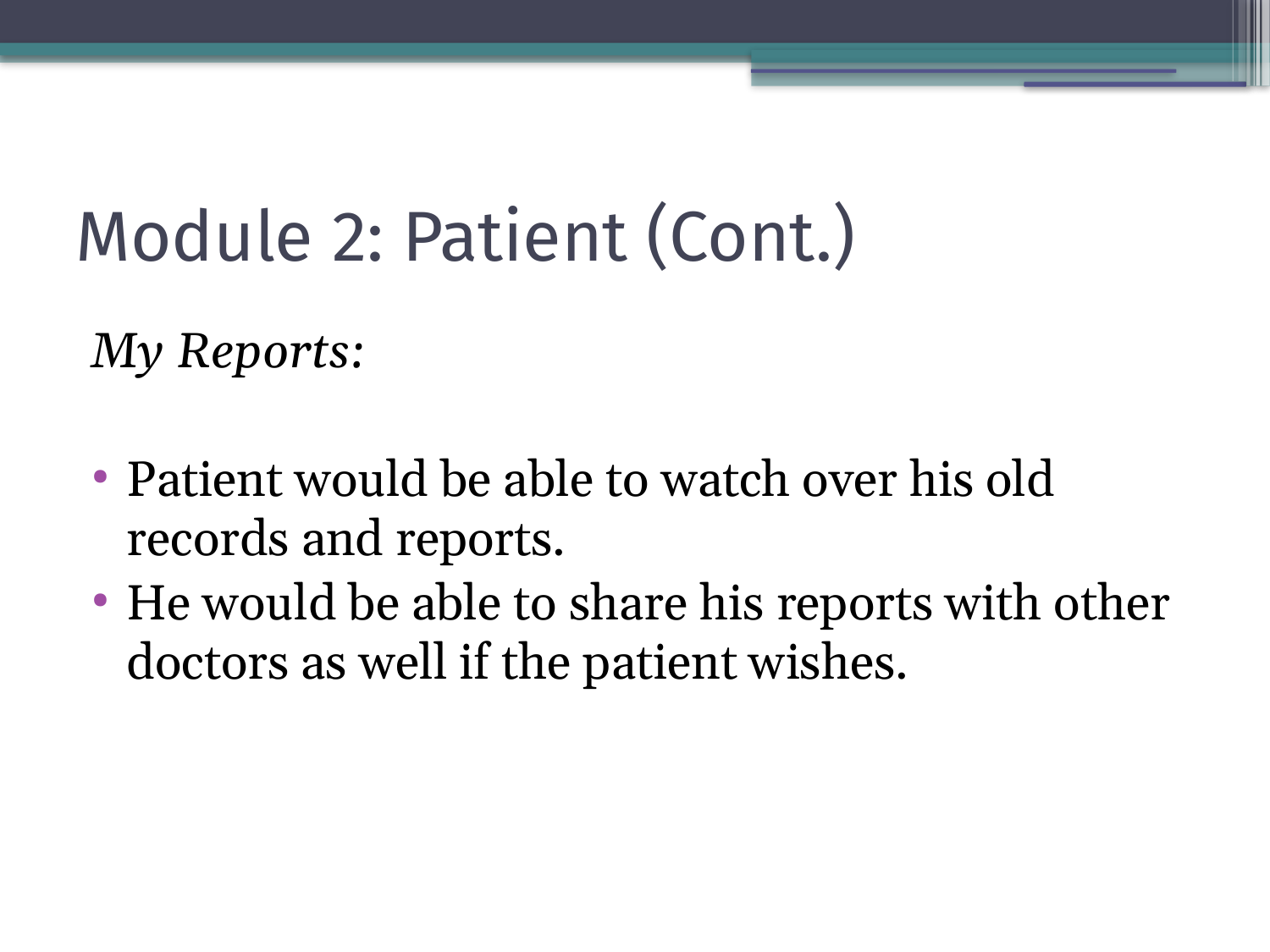

Module 2: Patient (Cont.)
My Reports:

Patient would be able to watch over his old records and reports.
He would be able to share his reports with other doctors as well if the patient wishes.